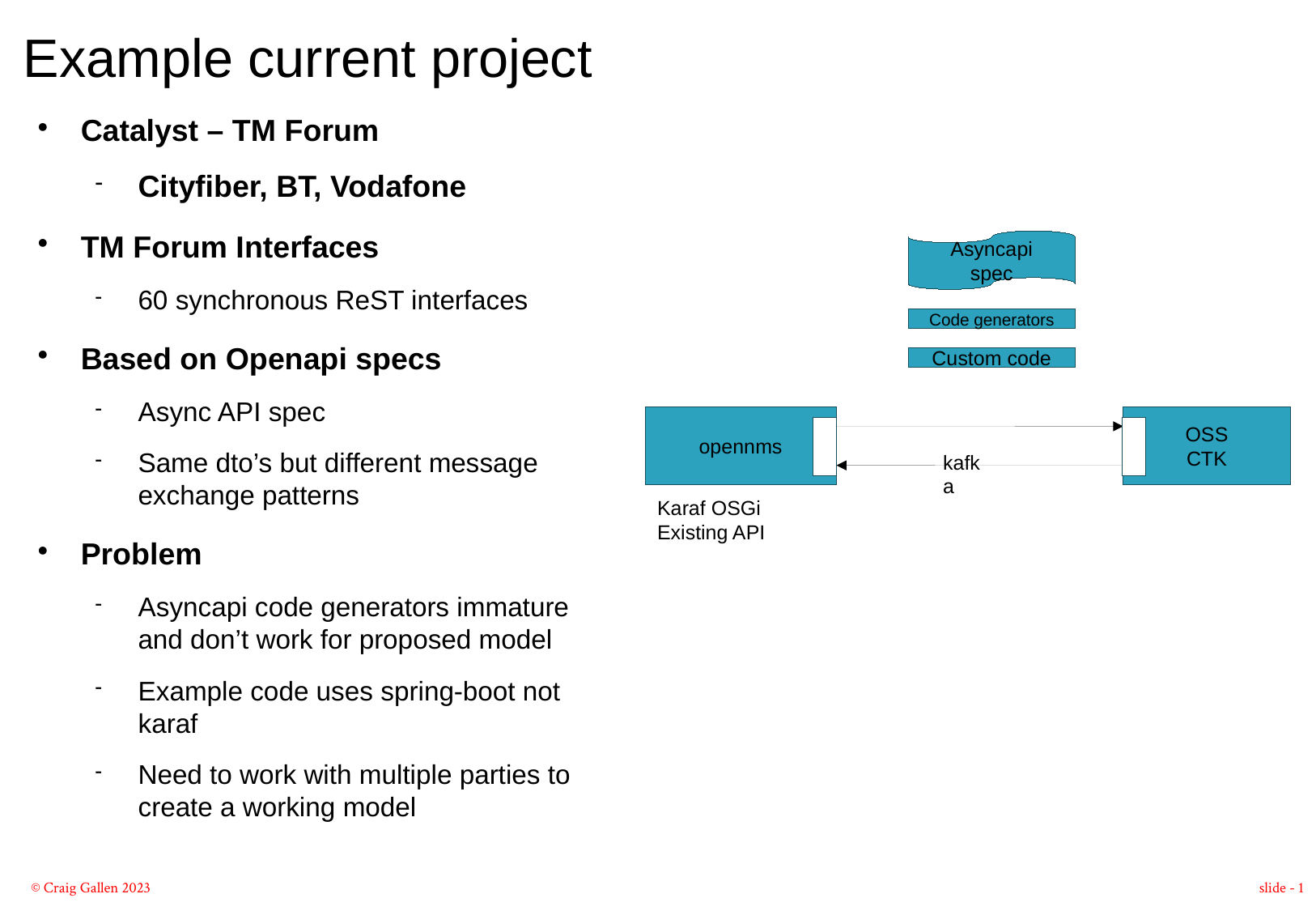

# Example current project
Catalyst – TM Forum
Cityfiber, BT, Vodafone
TM Forum Interfaces
60 synchronous ReST interfaces
Based on Openapi specs
Async API spec
Same dto’s but different message exchange patterns
Problem
Asyncapi code generators immature and don’t work for proposed model
Example code uses spring-boot not karaf
Need to work with multiple parties to create a working model
Asyncapi
spec
Code generators
Custom code
opennms
OSS
CTK

kafka
Karaf OSGi
Existing API